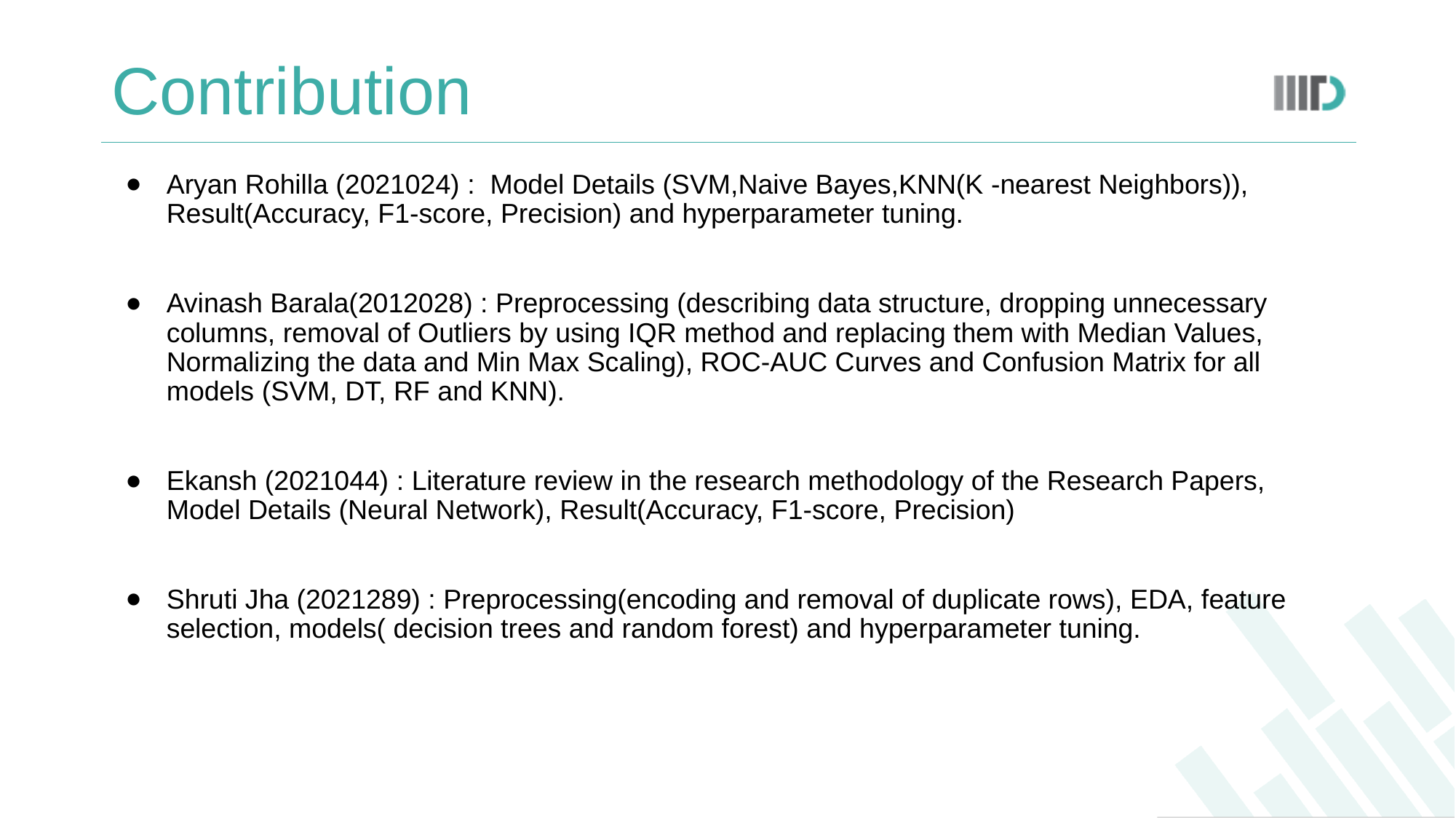

# Contribution
Aryan Rohilla (2021024) :  Model Details (SVM,Naive Bayes,KNN(K -nearest Neighbors)), Result(Accuracy, F1-score, Precision) and hyperparameter tuning.

Avinash Barala(2012028) : Preprocessing (describing data structure, dropping unnecessary columns, removal of Outliers by using IQR method and replacing them with Median Values, Normalizing the data and Min Max Scaling), ROC-AUC Curves and Confusion Matrix for all models (SVM, DT, RF and KNN).

Ekansh (2021044) : Literature review in the research methodology of the Research Papers, Model Details (Neural Network), Result(Accuracy, F1-score, Precision)

Shruti Jha (2021289) : Preprocessing(encoding and removal of duplicate rows), EDA, feature selection, models( decision trees and random forest) and hyperparameter tuning.